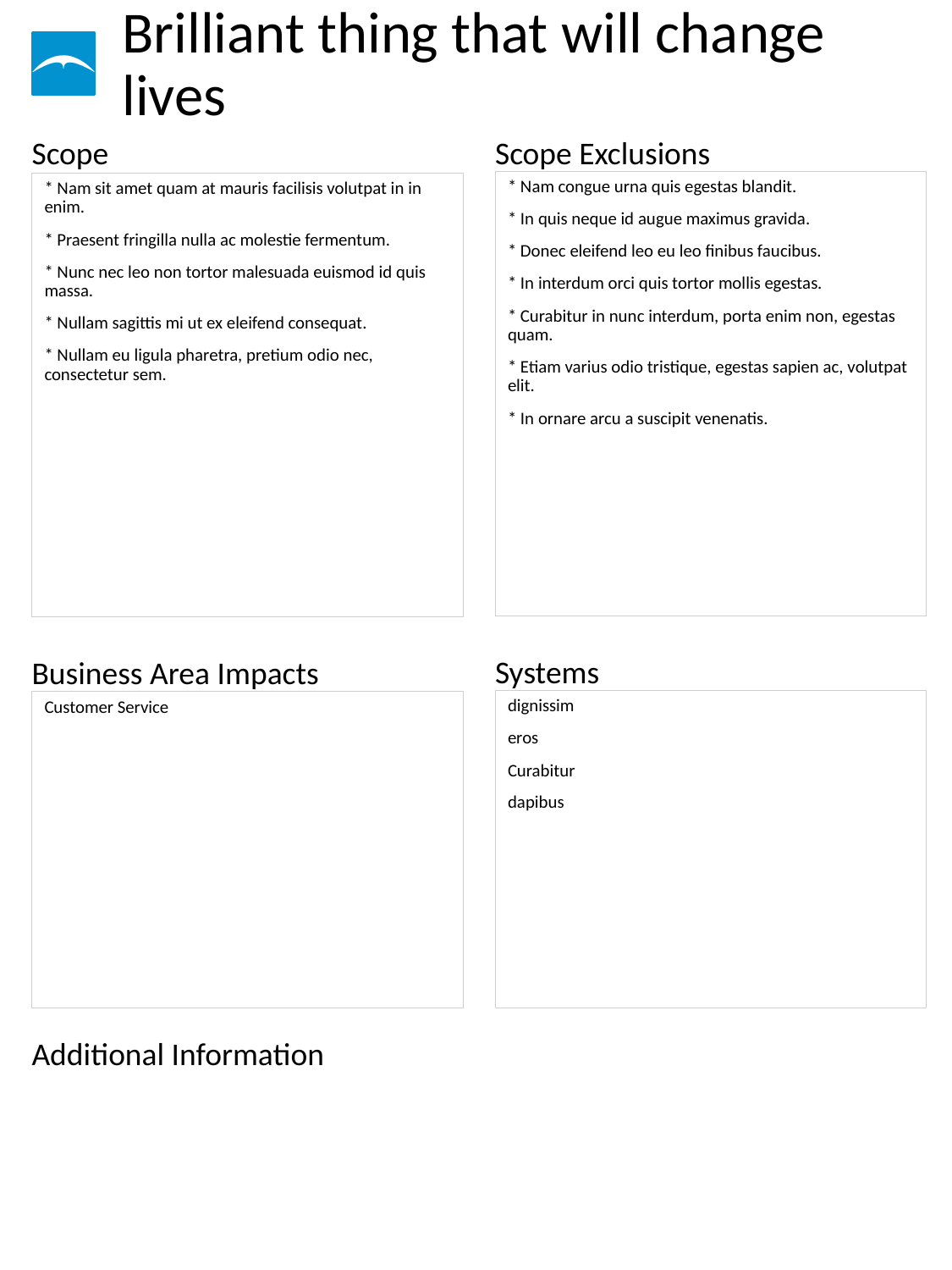

# Brilliant thing that will change lives
* Nam congue urna quis egestas blandit.
* In quis neque id augue maximus gravida.
* Donec eleifend leo eu leo finibus faucibus.
* In interdum orci quis tortor mollis egestas.
* Curabitur in nunc interdum, porta enim non, egestas quam.
* Etiam varius odio tristique, egestas sapien ac, volutpat elit.
* In ornare arcu a suscipit venenatis.
* Nam sit amet quam at mauris facilisis volutpat in in enim.
* Praesent fringilla nulla ac molestie fermentum.
* Nunc nec leo non tortor malesuada euismod id quis massa.
* Nullam sagittis mi ut ex eleifend consequat.
* Nullam eu ligula pharetra, pretium odio nec, consectetur sem.
dignissim
eros
Curabitur
dapibus
Customer Service